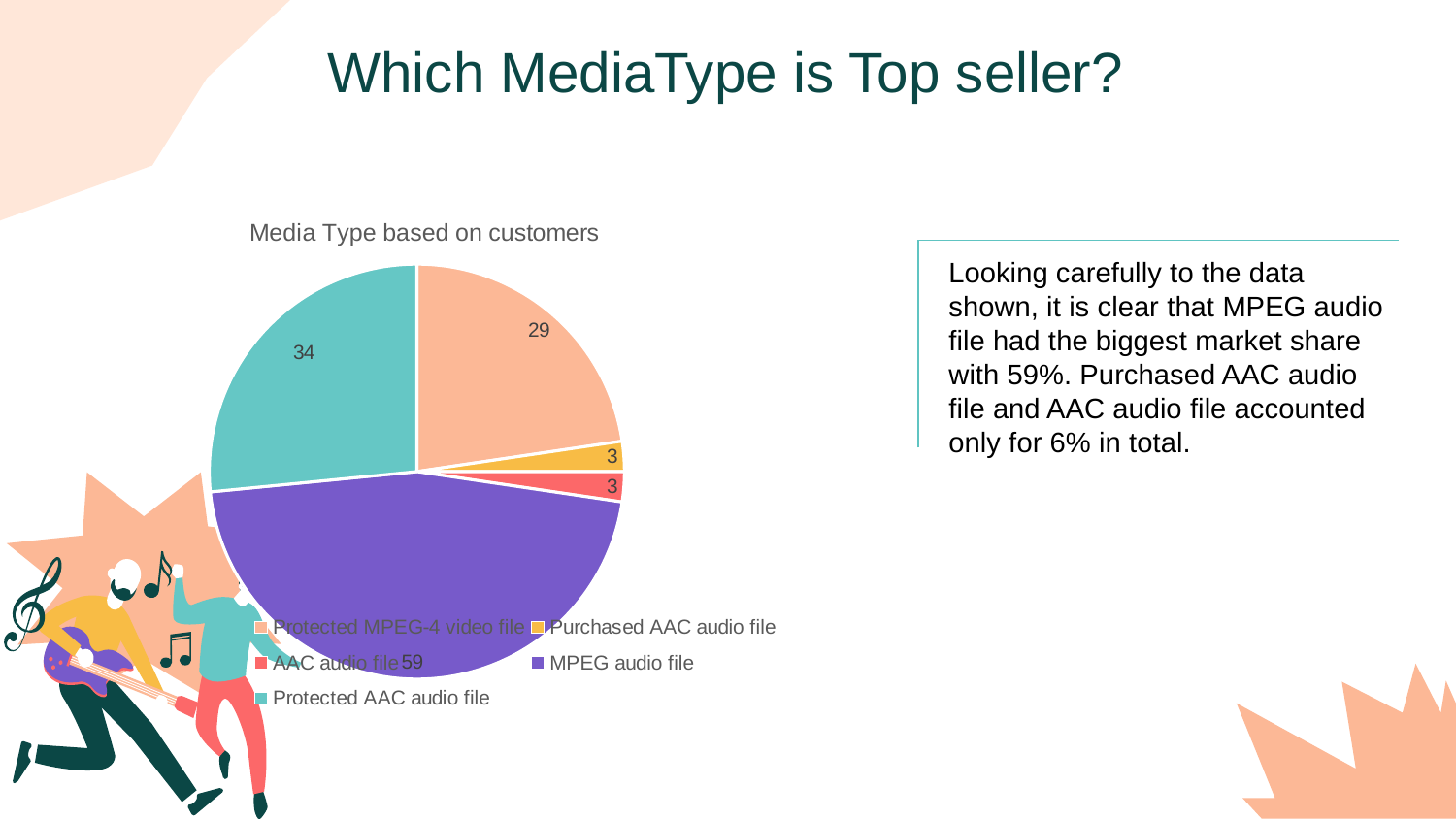

# Which MediaType is Top seller?

### Chart: Media Type based on customers

| Category |  |
|---|---|
| Protected MPEG-4 video file | 29.0 |
| Purchased AAC audio file | 3.0 |
| AAC audio file | 3.0 |
| MPEG audio file | 59.0 |
| Protected AAC audio file | 34.0 |
Looking carefully to the data shown, it is clear that MPEG audio file had the biggest market share with 59%. Purchased AAC audio file and AAC audio file accounted only for 6% in total.